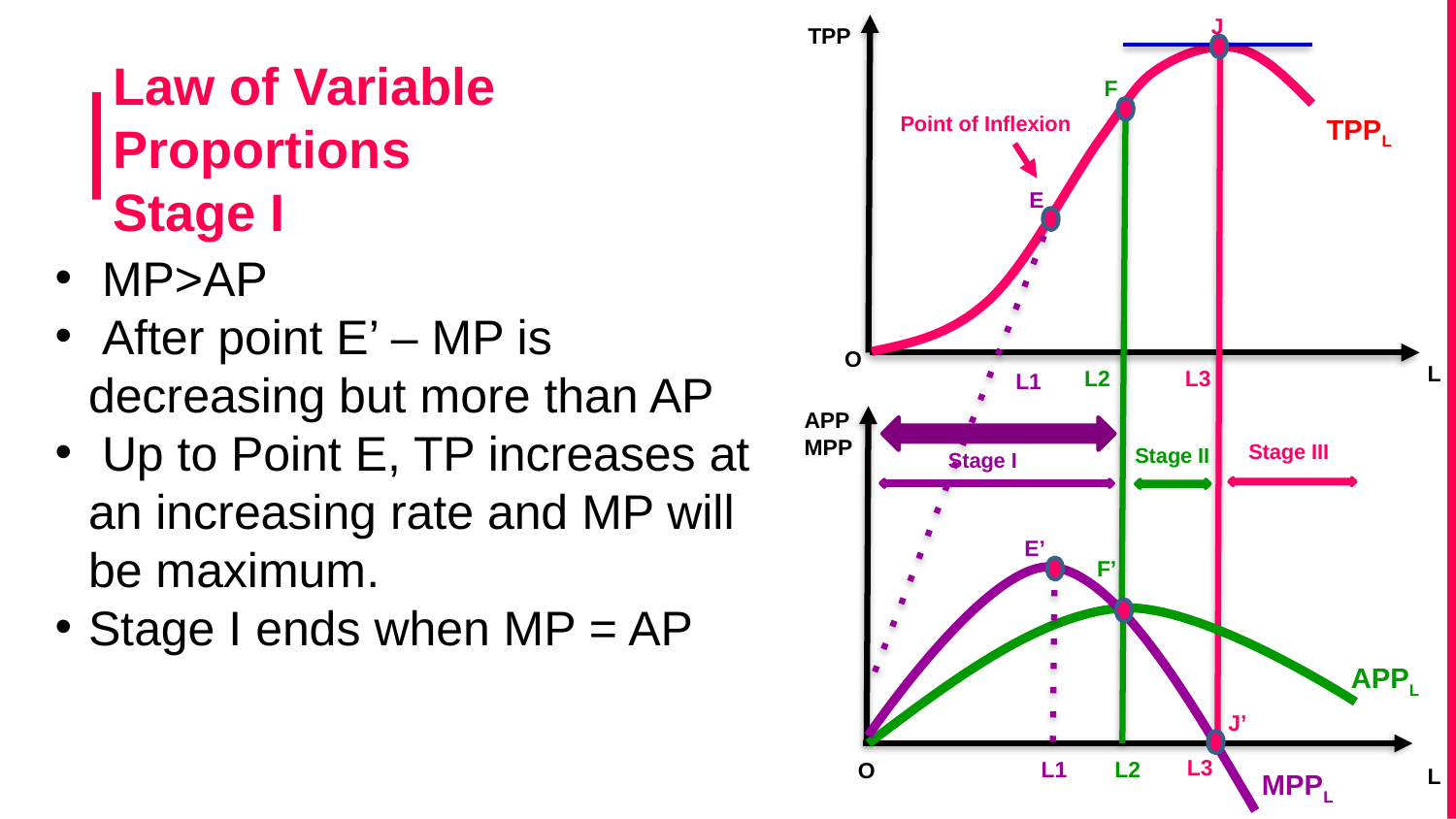

J
TPP

F
# Law of Variable Proportions
Stage I

Point of Inflexion
TPPL
E

 MP>AP
 After point E’ – MP is decreasing but more than AP
 Up to Point E, TP increases at an increasing rate and MP will be maximum.
Stage I ends when MP = AP

O
L
L2
L3
L1
APP
MPP

Stage III
Stage II
Stage I

E’
F’

APPL
J’

L3
L1
L2
O
L
MPPL